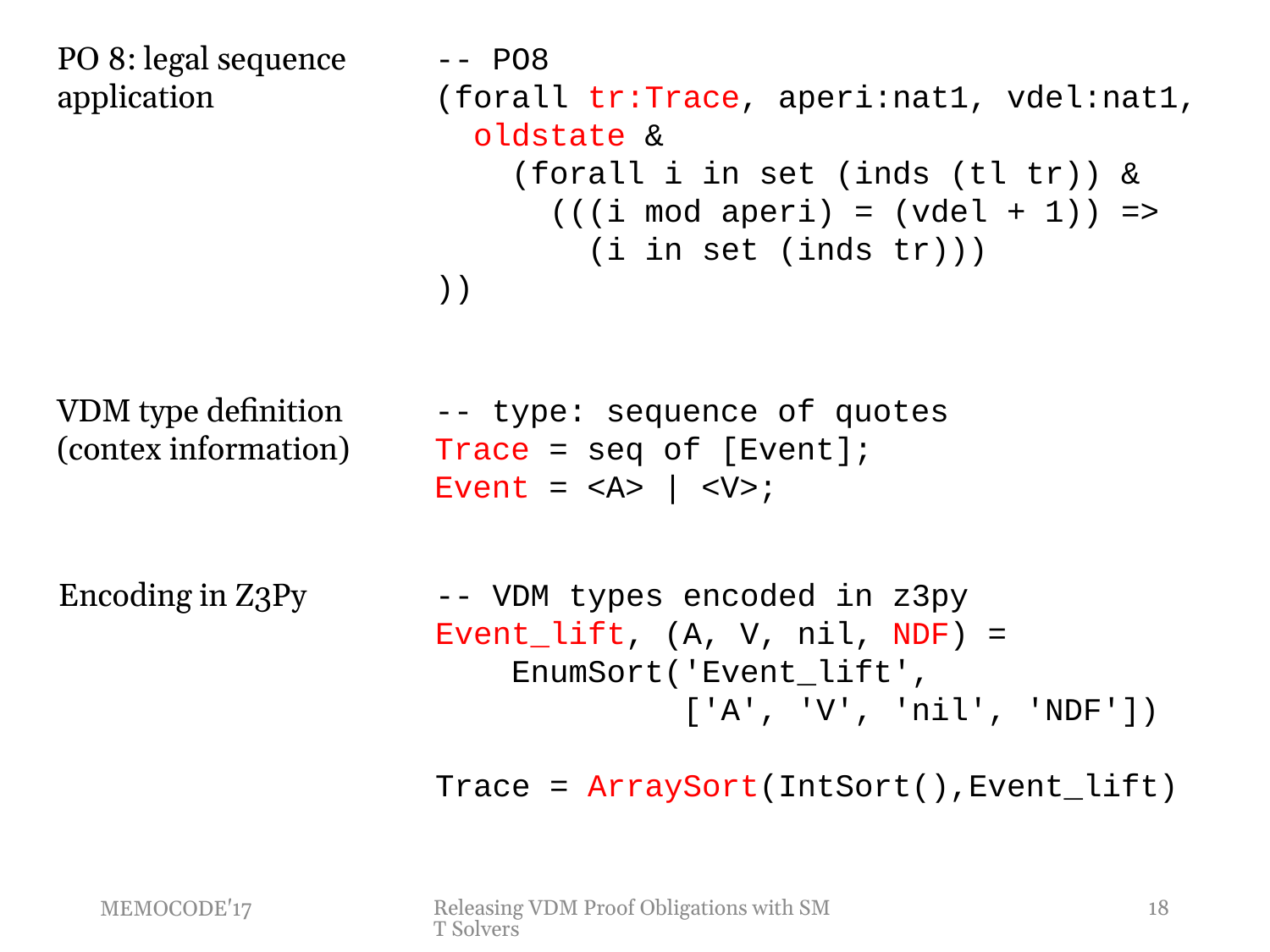

PO 8: legal sequence application
-- PO8
(forall tr:Trace, aperi:nat1, vdel:nat1,
  oldstate &
    (forall i in set (inds (tl tr)) &
      (((i mod aperi) = (vdel + 1)) =>
        (i in set (inds tr)))
))
VDM type definition (contex information)
-- type: sequence of quotes
Trace = seq of [Event];
Event = <A> | <V>;
Encoding in Z3Py
-- VDM types encoded in z3py
Event_lift, (A, V, nil, NDF) =
    EnumSort('Event_lift',
             ['A', 'V', 'nil', 'NDF'])

Trace = ArraySort(IntSort(),Event_lift)
MEMOCODE'17
Releasing VDM Proof Obligations with SMT Solvers
18